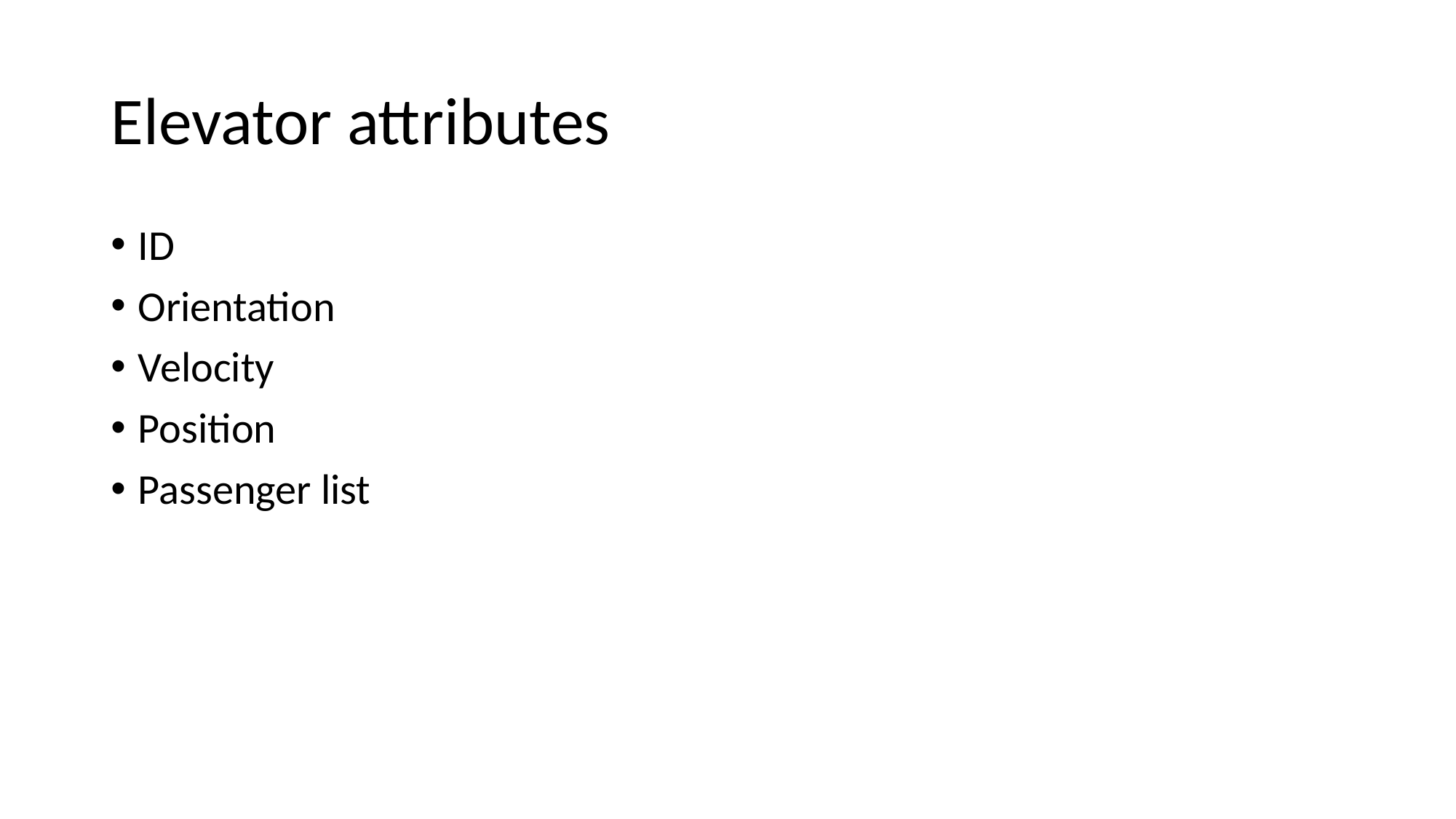

# Elevator attributes
ID
Orientation
Velocity
Position
Passenger list